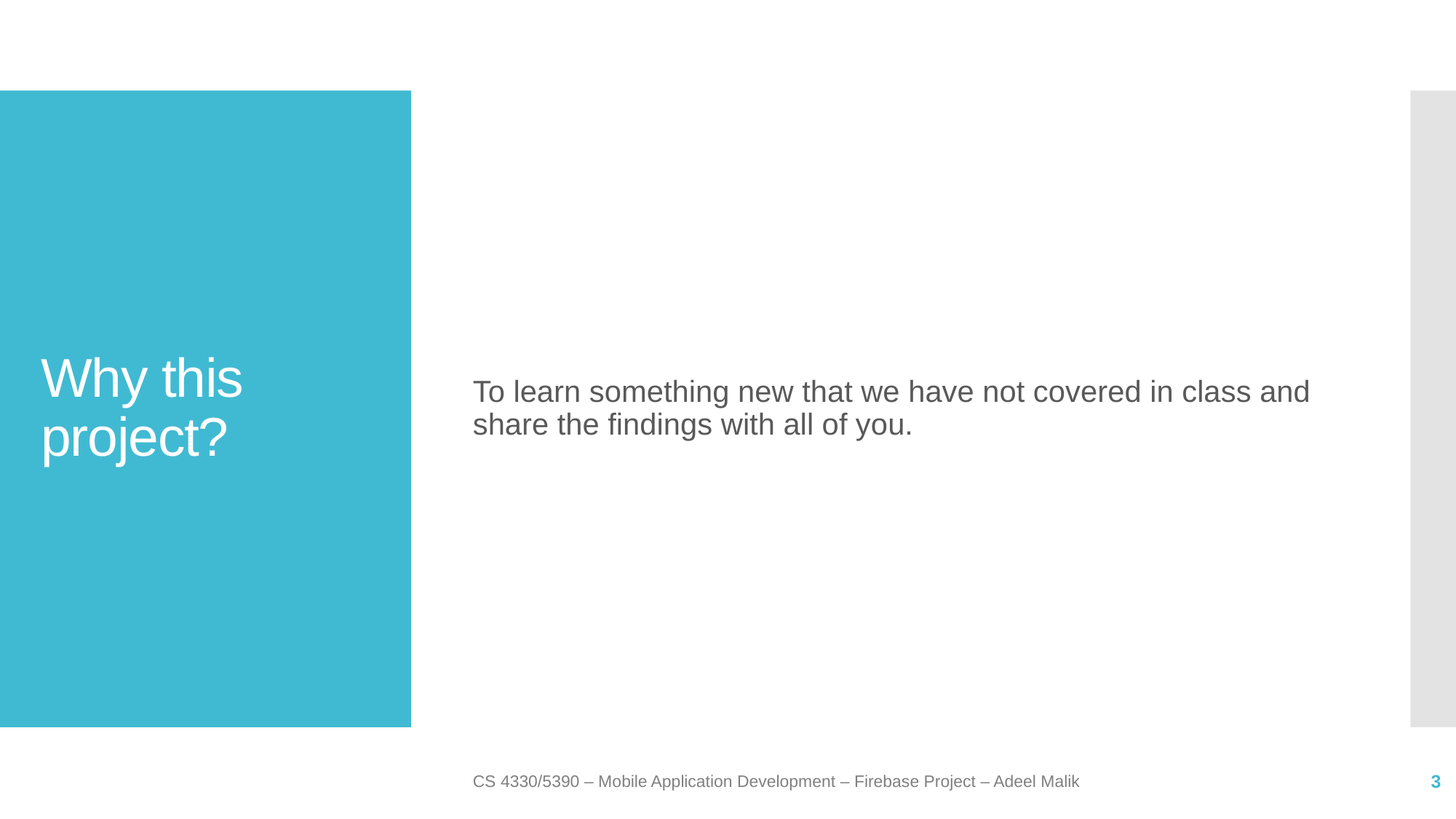

To learn something new that we have not covered in class and share the findings with all of you.
# Why this project?
CS 4330/5390 – Mobile Application Development – Firebase Project – Adeel Malik
3